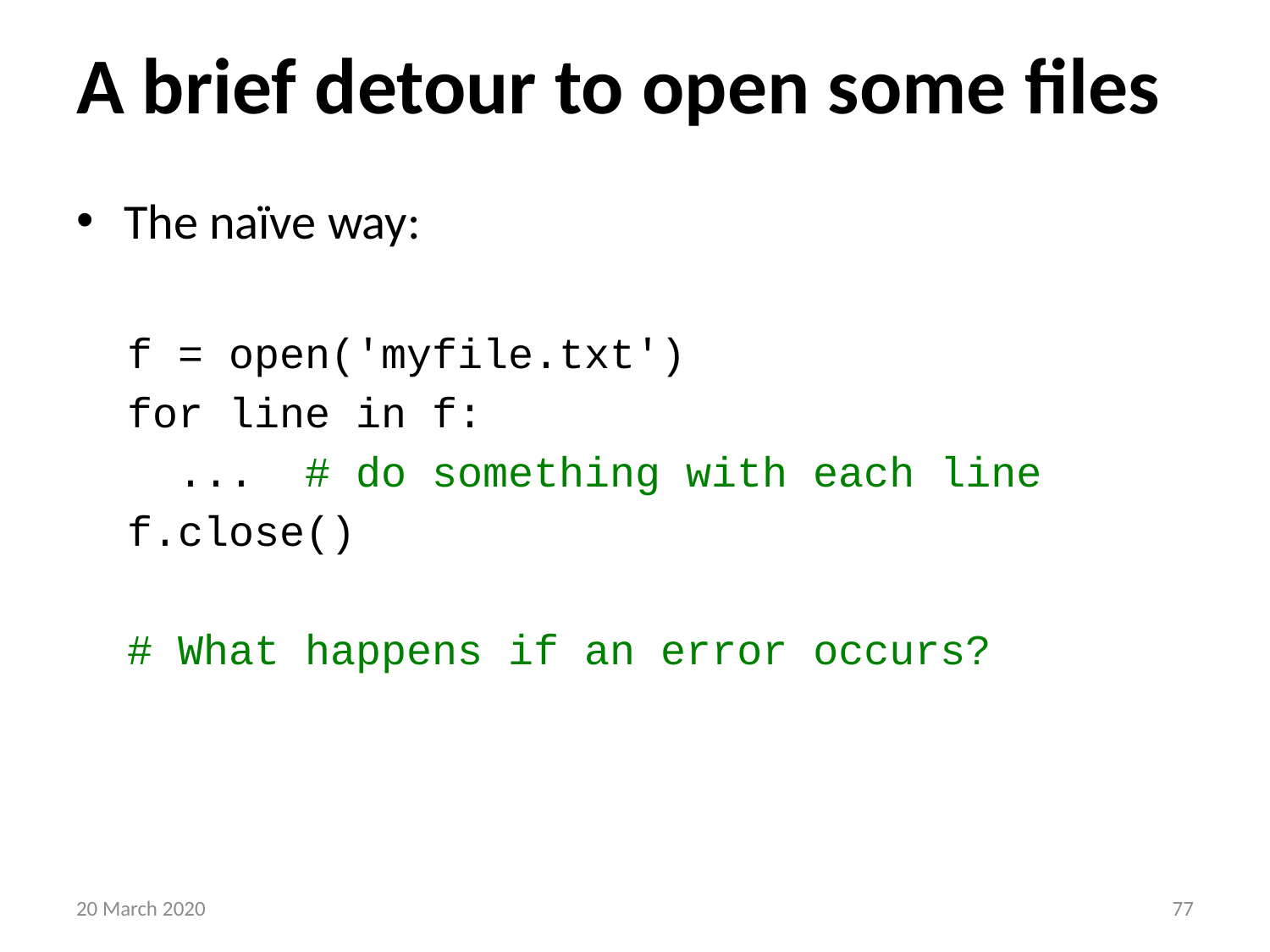

# A brief detour to open some files
The naïve way:

  f = open('myfile.txt')
  for line in f:
    ...  # do something with each line
  f.close()

  # What happens if an error occurs?
20 March 2020
77